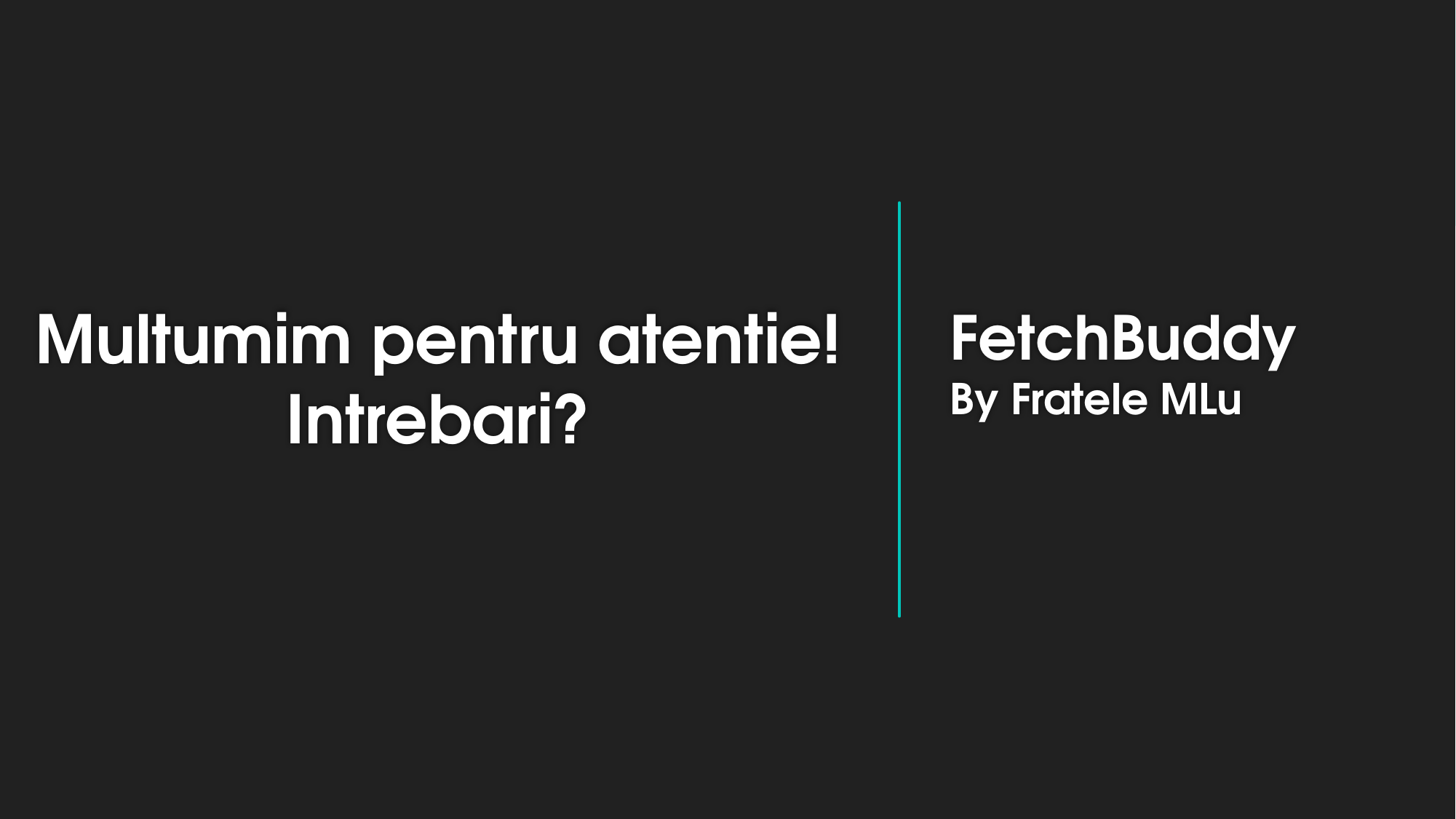

# Multumim pentru atentie! Intrebari?
FetchBuddy
By Fratele MLu